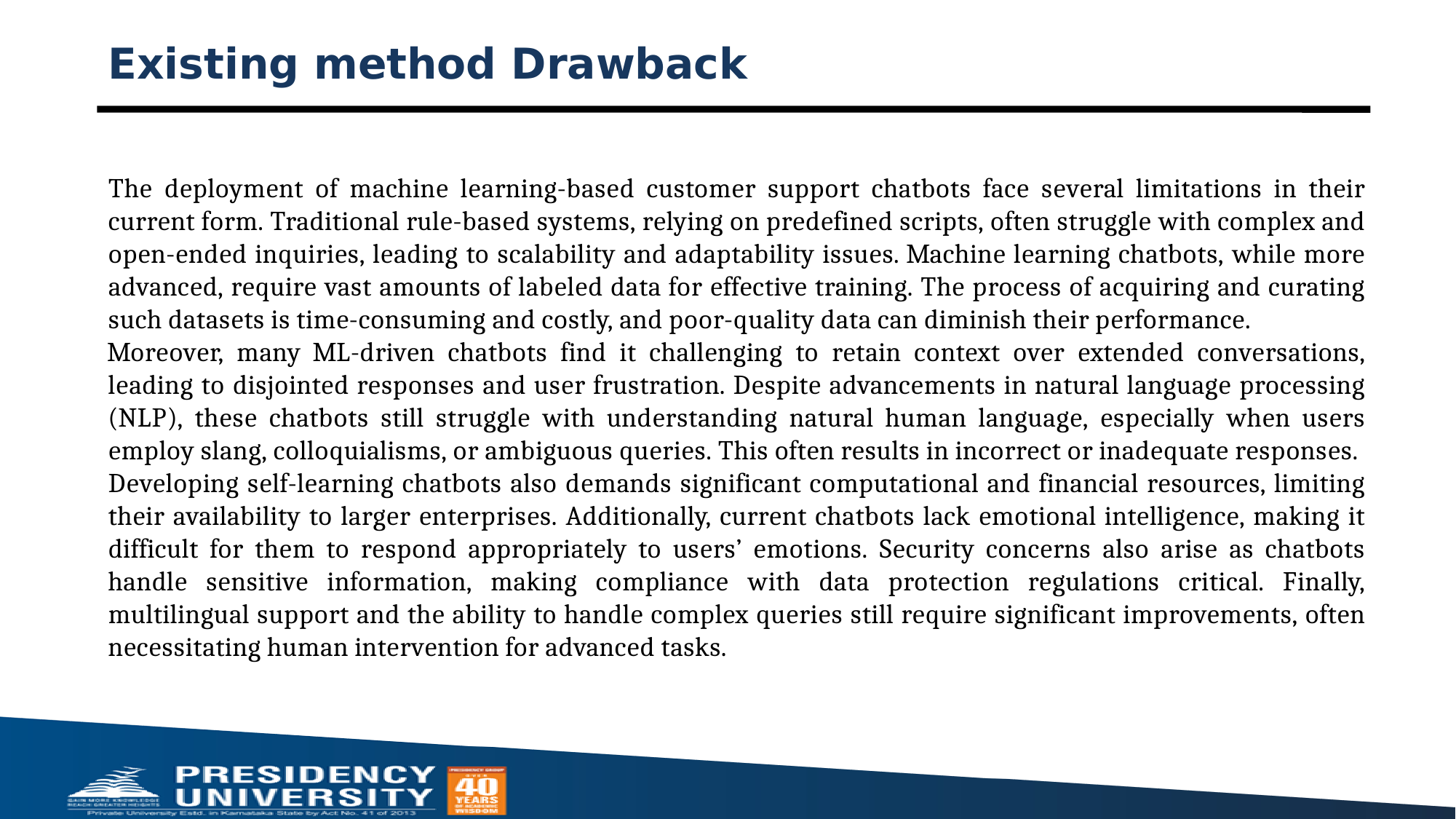

# Existing method Drawback
The deployment of machine learning-based customer support chatbots face several limitations in their current form. Traditional rule-based systems, relying on predefined scripts, often struggle with complex and open-ended inquiries, leading to scalability and adaptability issues. Machine learning chatbots, while more advanced, require vast amounts of labeled data for effective training. The process of acquiring and curating such datasets is time-consuming and costly, and poor-quality data can diminish their performance.
Moreover, many ML-driven chatbots find it challenging to retain context over extended conversations, leading to disjointed responses and user frustration. Despite advancements in natural language processing (NLP), these chatbots still struggle with understanding natural human language, especially when users employ slang, colloquialisms, or ambiguous queries. This often results in incorrect or inadequate responses.
Developing self-learning chatbots also demands significant computational and financial resources, limiting their availability to larger enterprises. Additionally, current chatbots lack emotional intelligence, making it difficult for them to respond appropriately to users’ emotions. Security concerns also arise as chatbots handle sensitive information, making compliance with data protection regulations critical. Finally, multilingual support and the ability to handle complex queries still require significant improvements, often necessitating human intervention for advanced tasks.